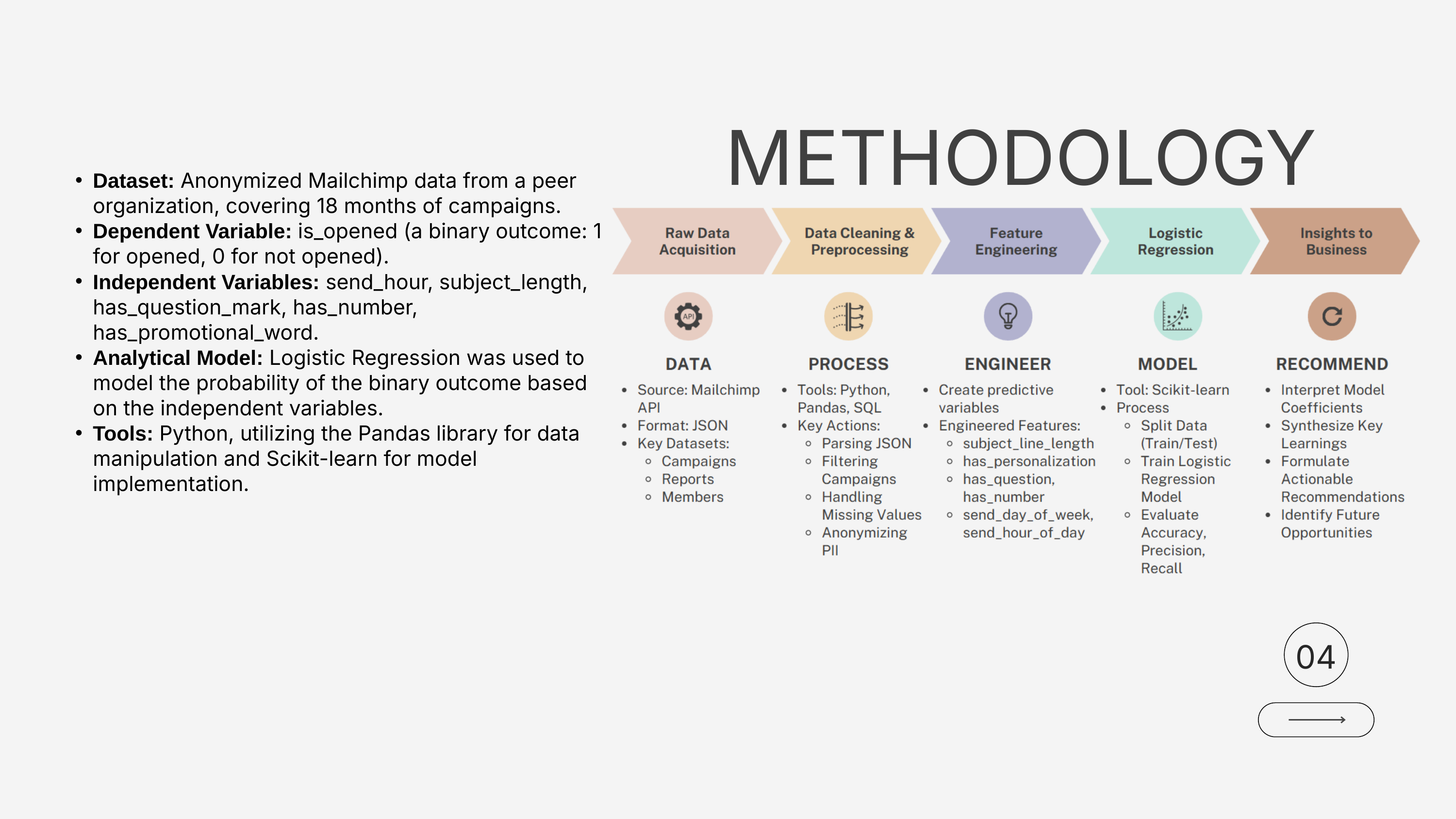

METHODOLOGY
Dataset: Anonymized Mailchimp data from a peer organization, covering 18 months of campaigns.
Dependent Variable: is_opened (a binary outcome: 1 for opened, 0 for not opened).
Independent Variables: send_hour, subject_length, has_question_mark, has_number, has_promotional_word.
Analytical Model: Logistic Regression was used to model the probability of the binary outcome based on the independent variables.
Tools: Python, utilizing the Pandas library for data manipulation and Scikit-learn for model implementation.

04